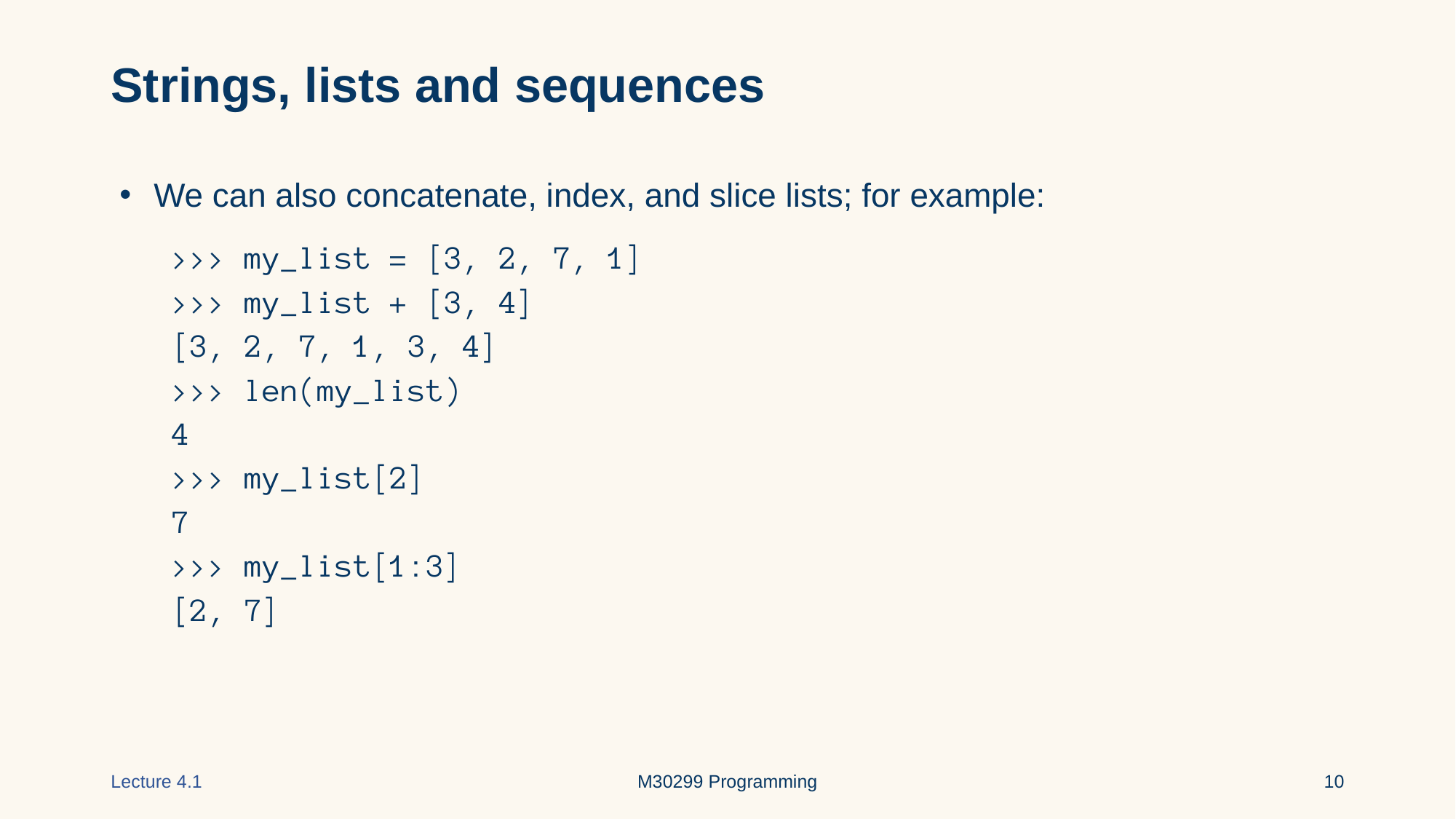

# Strings, lists and sequences
We can also concatenate, index, and slice lists; for example:
 >>> my_list = [3, 2, 7, 1]
 >>> my_list + [3, 4]
 [3, 2, 7, 1, 3, 4]
 >>> len(my_list)
 4
 >>> my_list[2]
 7
 >>> my_list[1:3]
 [2, 7]
Lecture 4.1
M30299 Programming
10